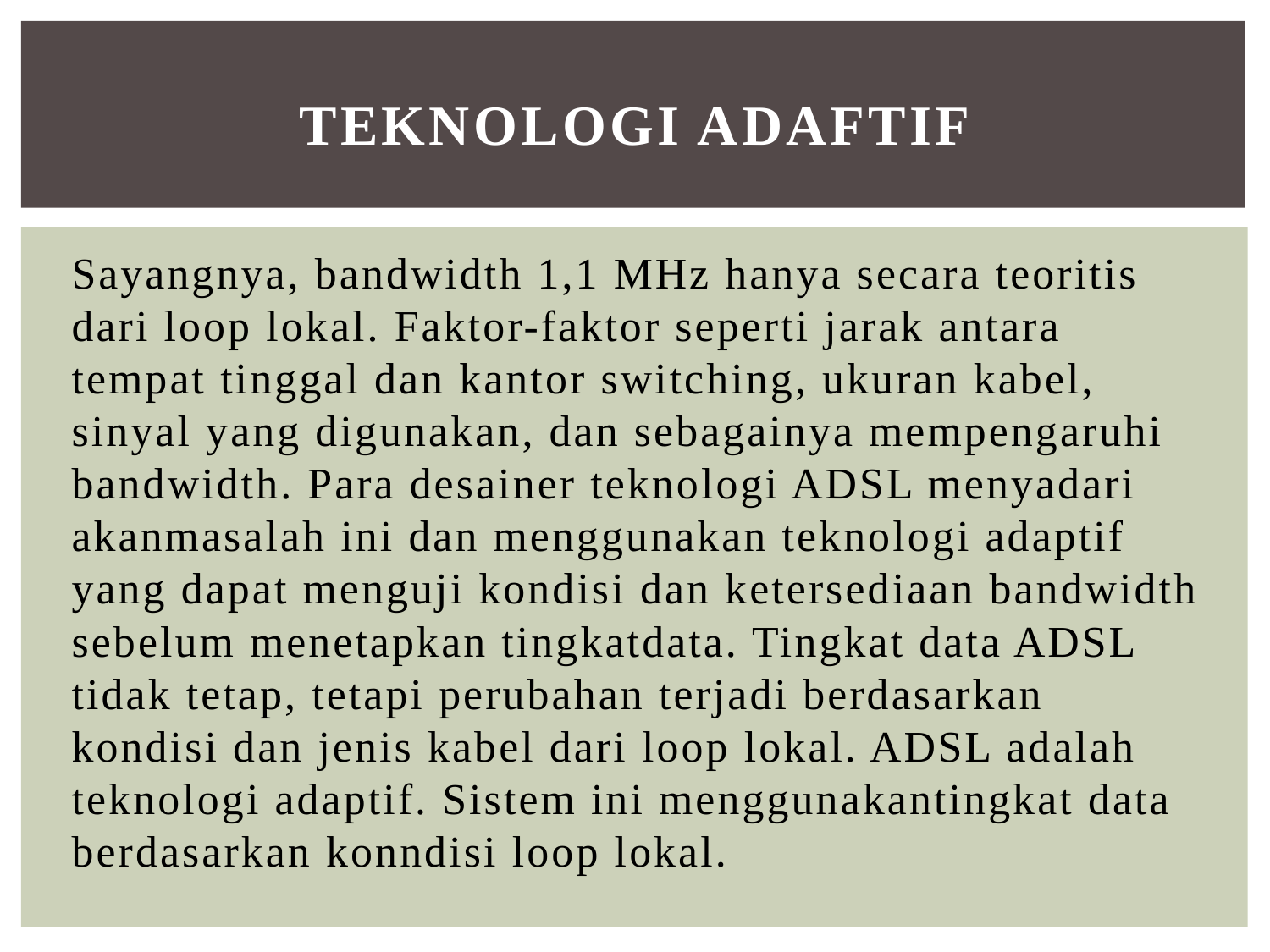

# Teknologi adaftif
Sayangnya, bandwidth 1,1 MHz hanya secara teoritis dari loop lokal. Faktor-faktor seperti jarak antara tempat tinggal dan kantor switching, ukuran kabel, sinyal yang digunakan, dan sebagainya mempengaruhi bandwidth. Para desainer teknologi ADSL menyadari akanmasalah ini dan menggunakan teknologi adaptif yang dapat menguji kondisi dan ketersediaan bandwidth sebelum menetapkan tingkatdata. Tingkat data ADSL tidak tetap, tetapi perubahan terjadi berdasarkan kondisi dan jenis kabel dari loop lokal. ADSL adalah teknologi adaptif. Sistem ini menggunakantingkat data berdasarkan konndisi loop lokal.